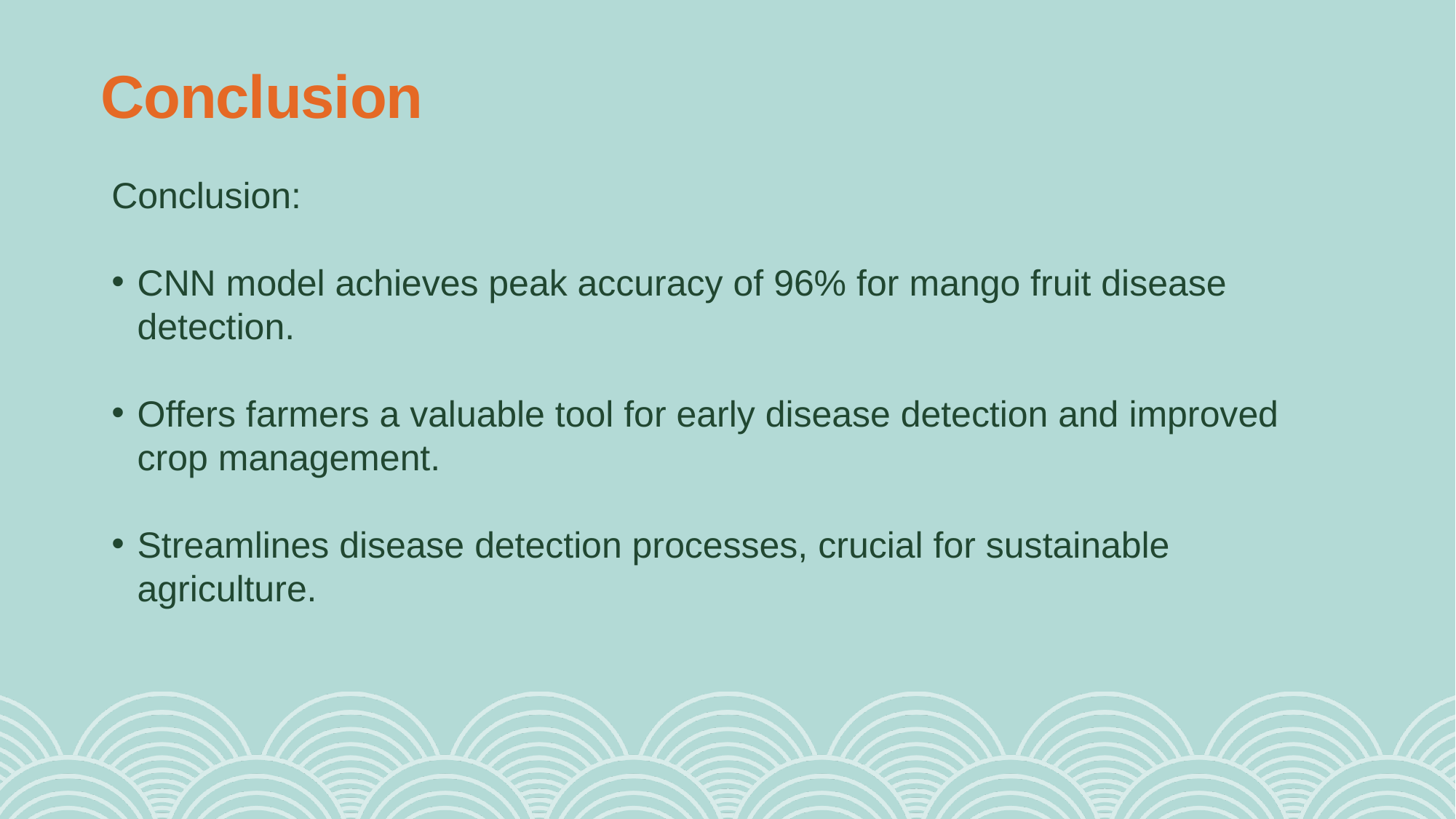

# Conclusion
Conclusion:

CNN model achieves peak accuracy of 96% for mango fruit disease detection.

Offers farmers a valuable tool for early disease detection and improved crop management.

Streamlines disease detection processes, crucial for sustainable agriculture.